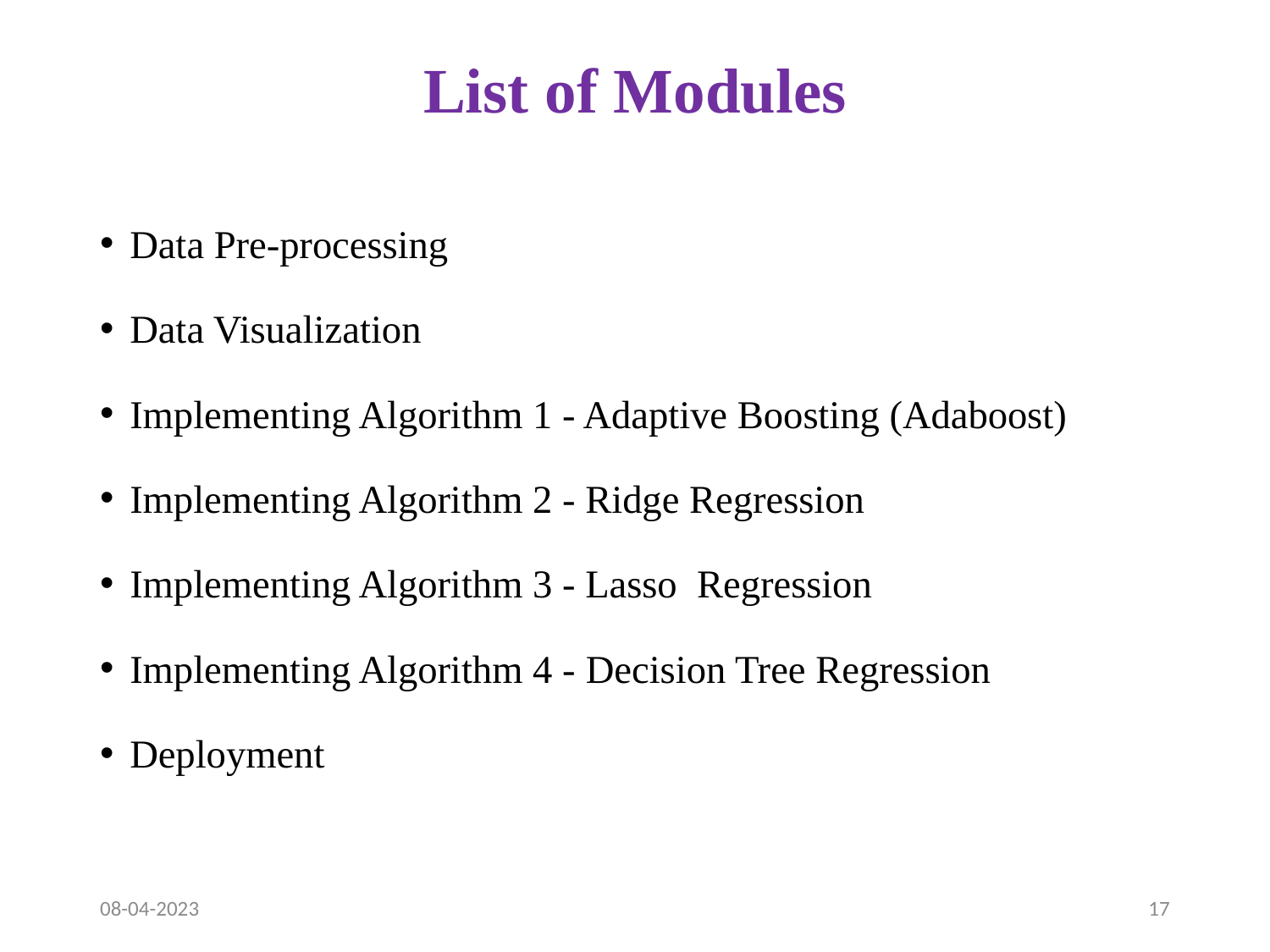

# List of Modules
Data Pre-processing
Data Visualization
Implementing Algorithm 1 - Adaptive Boosting (Adaboost)
Implementing Algorithm 2 - Ridge Regression
Implementing Algorithm 3 - Lasso  Regression
Implementing Algorithm 4 - Decision Tree Regression
Deployment

08-04-2023
17